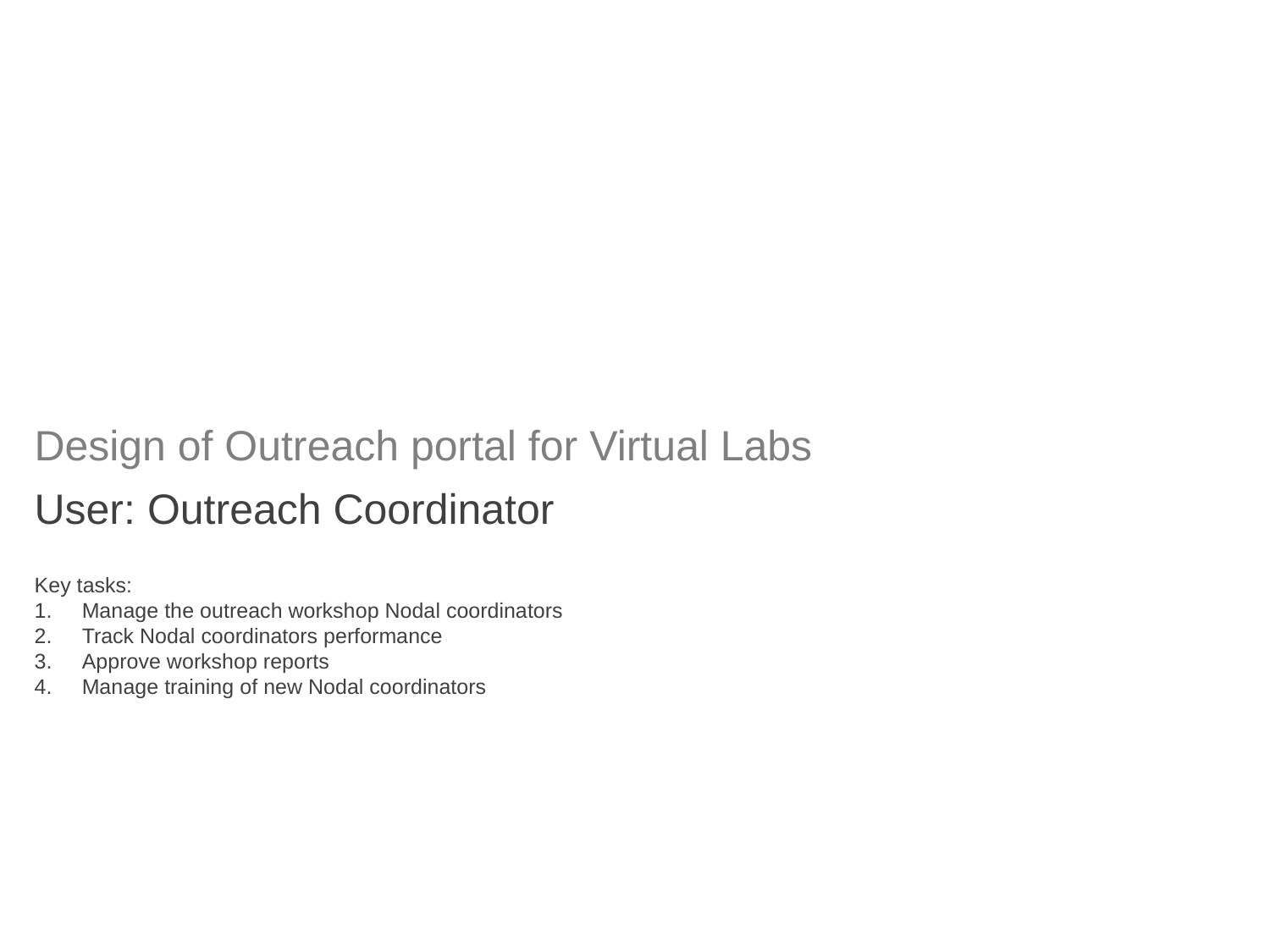

Design of Outreach portal for Virtual Labs
User: Outreach Coordinator

Key tasks:
Manage the outreach workshop Nodal coordinators
Track Nodal coordinators performance
Approve workshop reports
Manage training of new Nodal coordinators